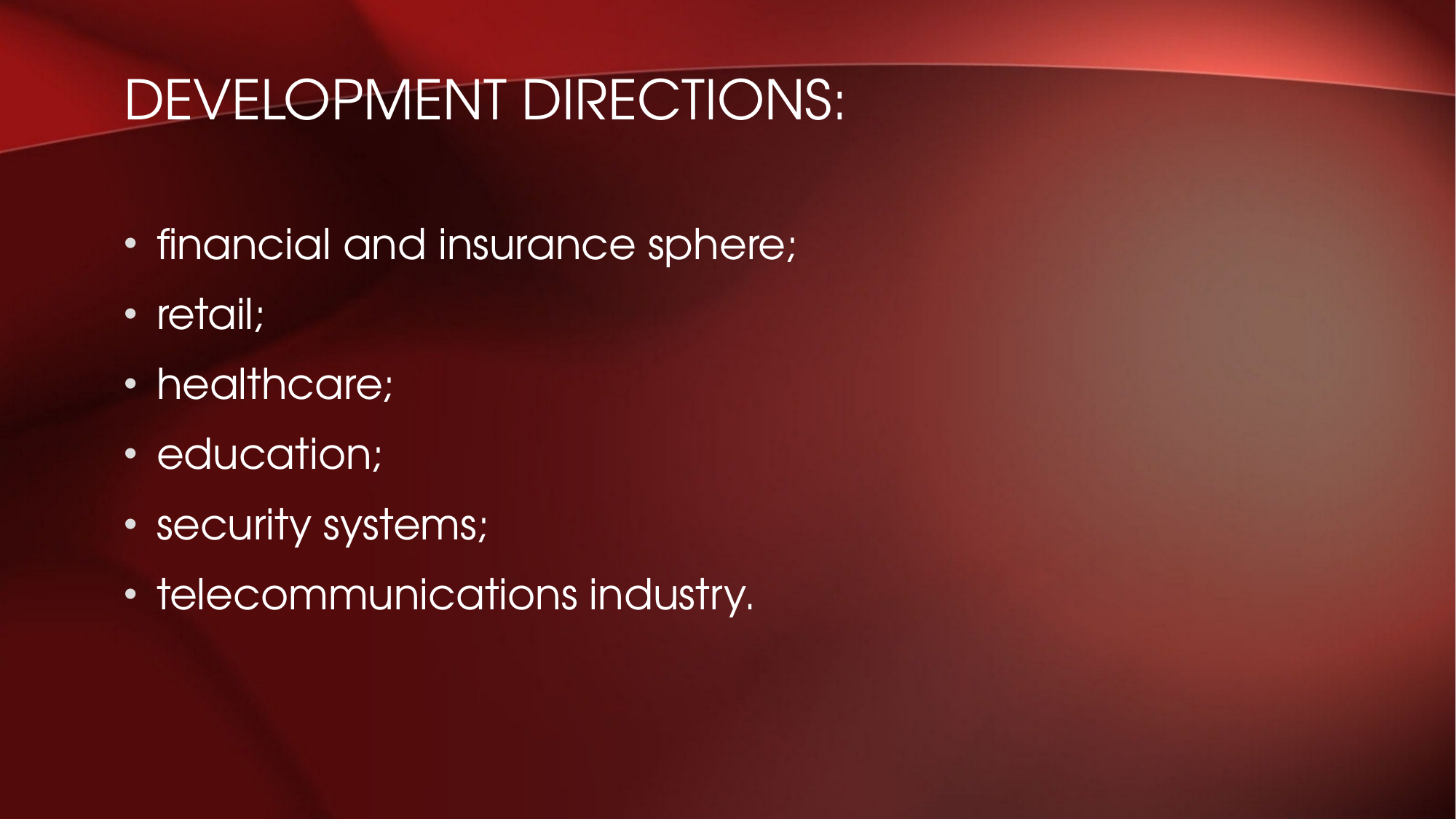

# Development directions:
financial and insurance sphere;
retail;
healthcare;
education;
security systems;
telecommunications industry.